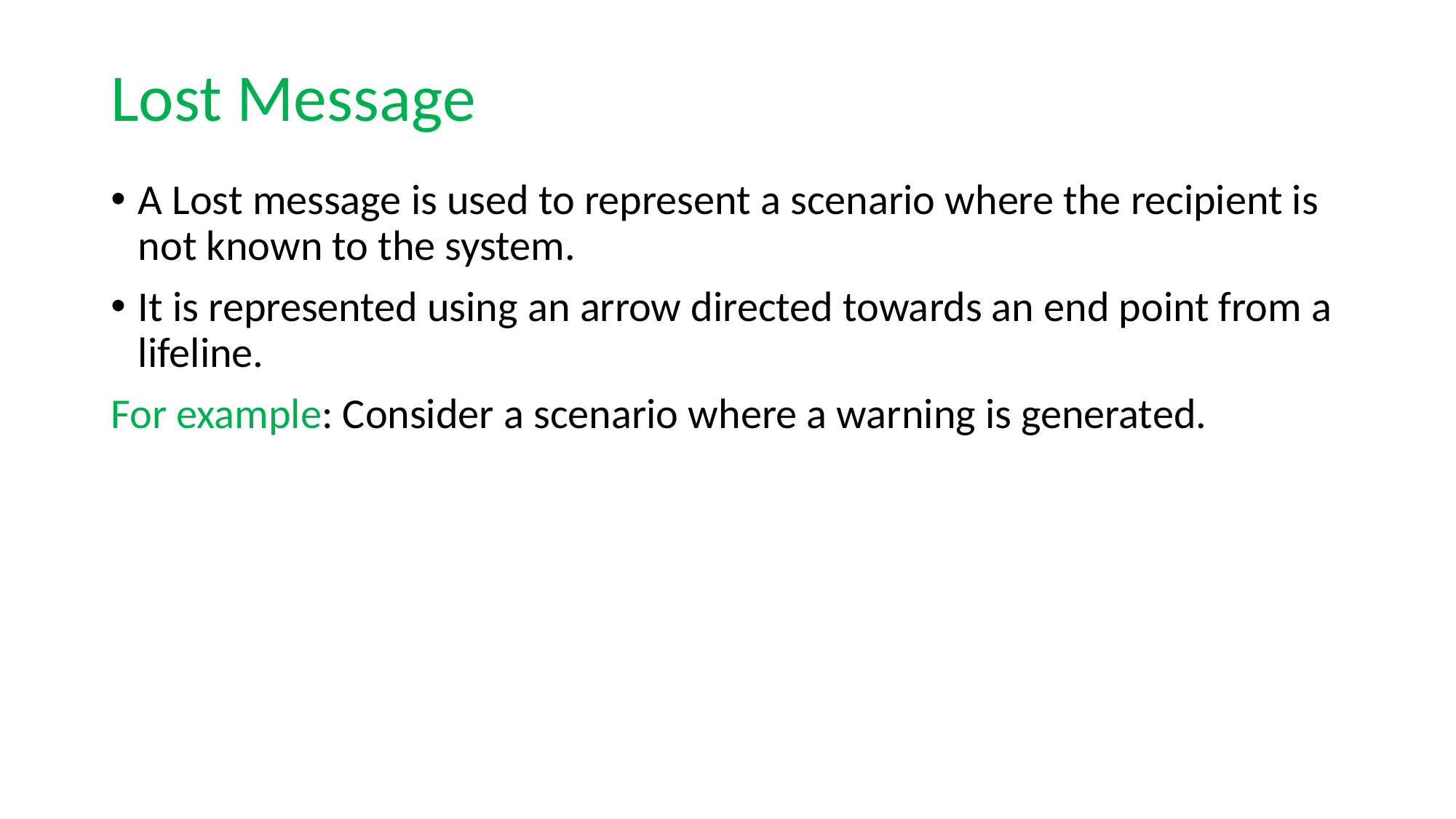

# Lost Message
A Lost message is used to represent a scenario where the recipient is not known to the system.
It is represented using an arrow directed towards an end point from a lifeline.
For example: Consider a scenario where a warning is generated.